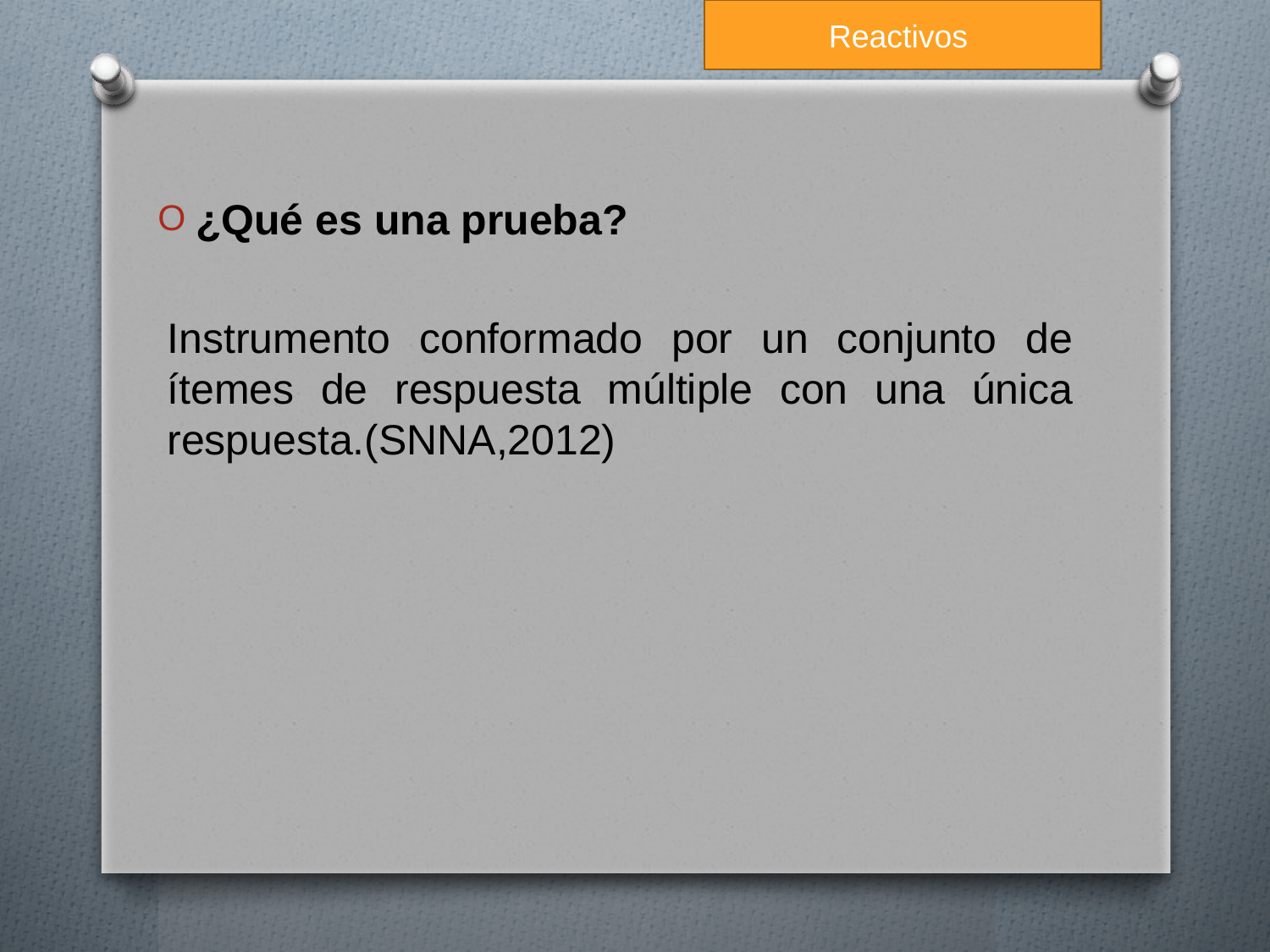

Reactivos
¿Qué es una prueba?

Instrumento conformado por un conjunto de ítemes de respuesta múltiple con una única respuesta.(SNNA,2012)